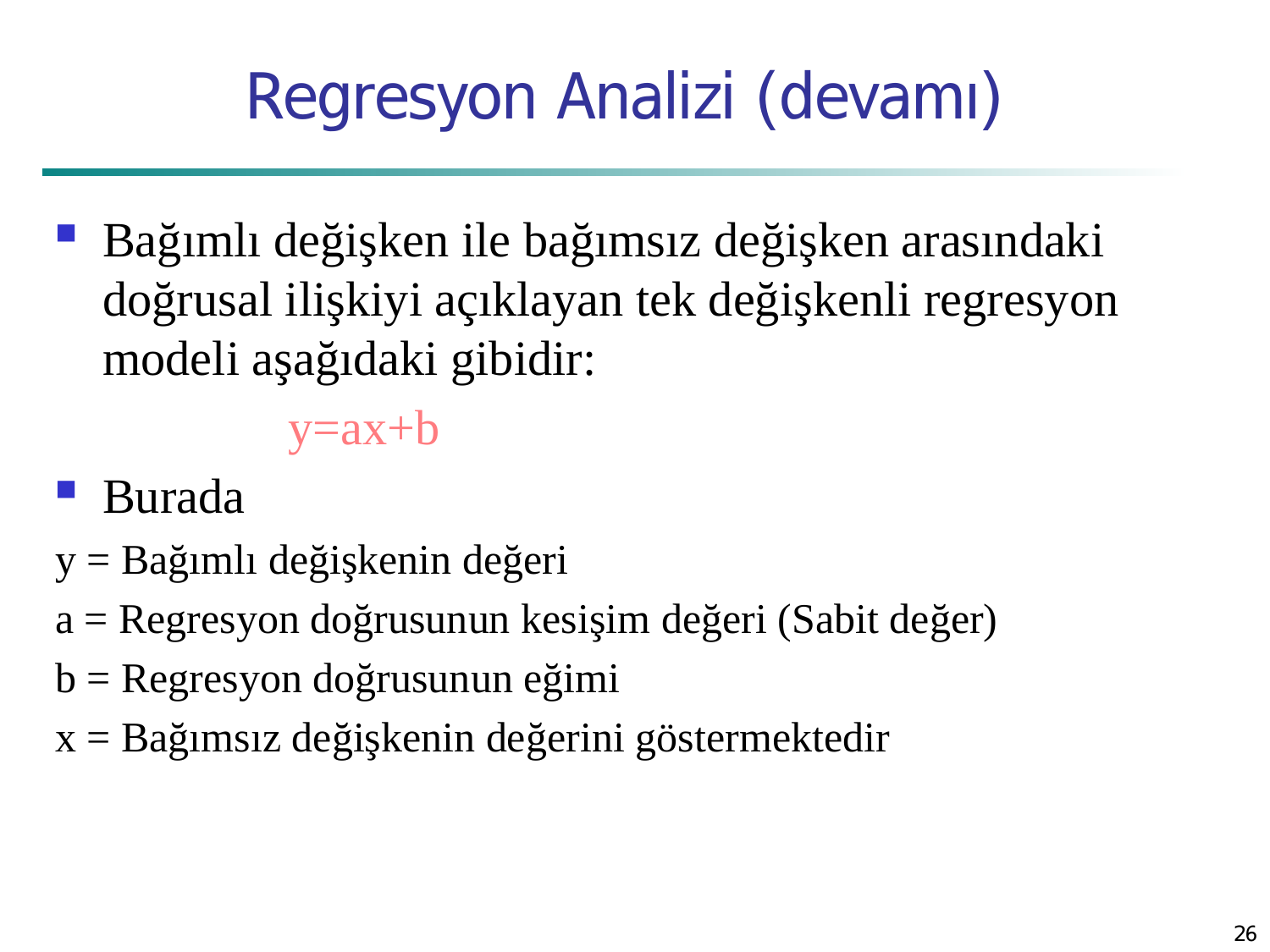

# Regresyon Analizi (devamı)
Bağımlı değişken ile bağımsız değişken arasındaki doğrusal ilişkiyi açıklayan tek değişkenli regresyon modeli aşağıdaki gibidir:
                   y=ax+b
Burada
y = Bağımlı değişkenin değeri
a = Regresyon doğrusunun kesişim değeri (Sabit değer)
b = Regresyon doğrusunun eğimi
x = Bağımsız değişkenin değerini göstermektedir
26